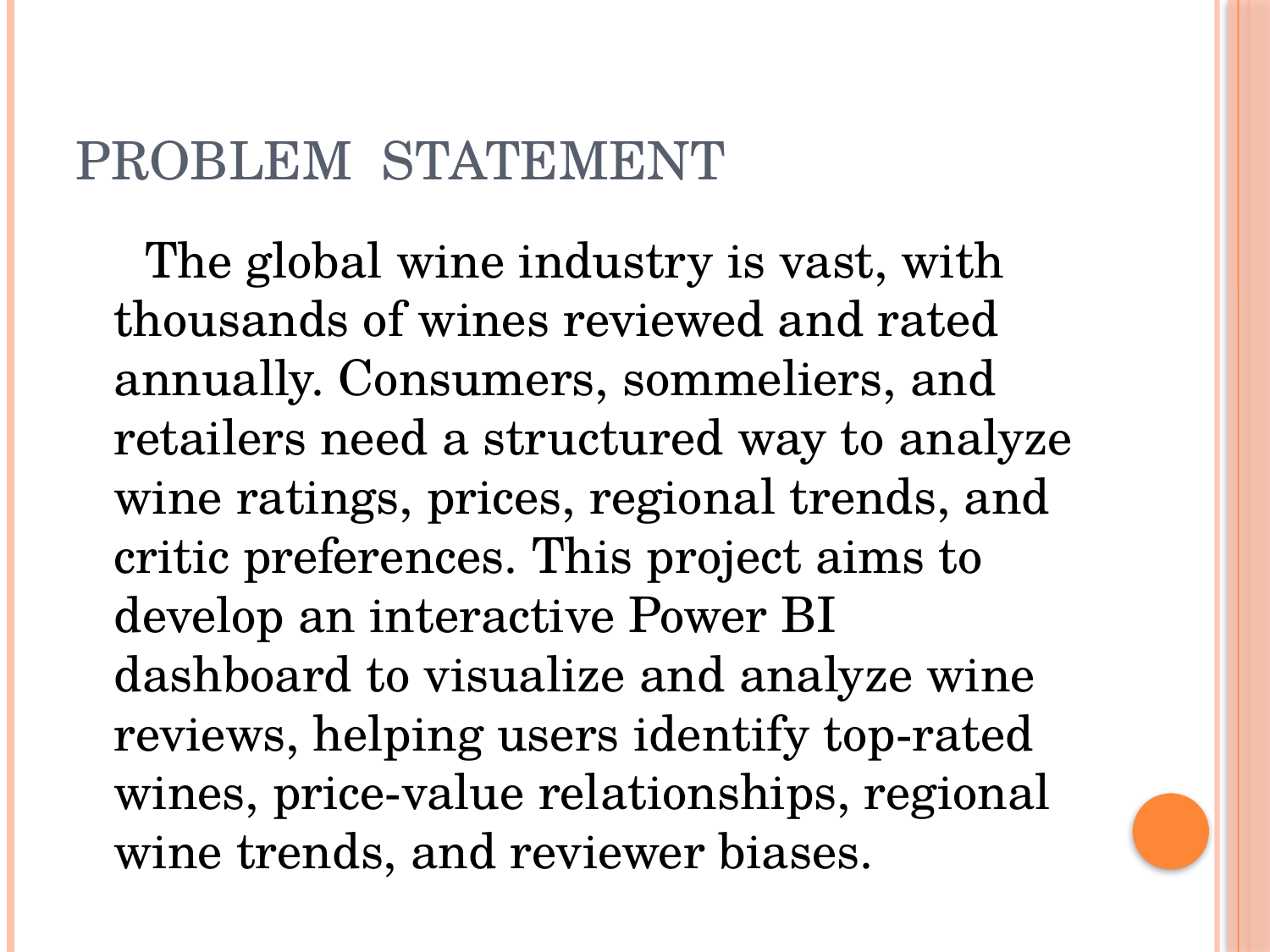

# PROBLEM  STATEMENT
     The global wine industry is vast, with thousands of wines reviewed and rated annually. Consumers, sommeliers, and retailers need a structured way to analyze wine ratings, prices, regional trends, and critic preferences. This project aims to develop an interactive Power BI dashboard to visualize and analyze wine reviews, helping users identify top-rated wines, price-value relationships, regional wine trends, and reviewer biases.